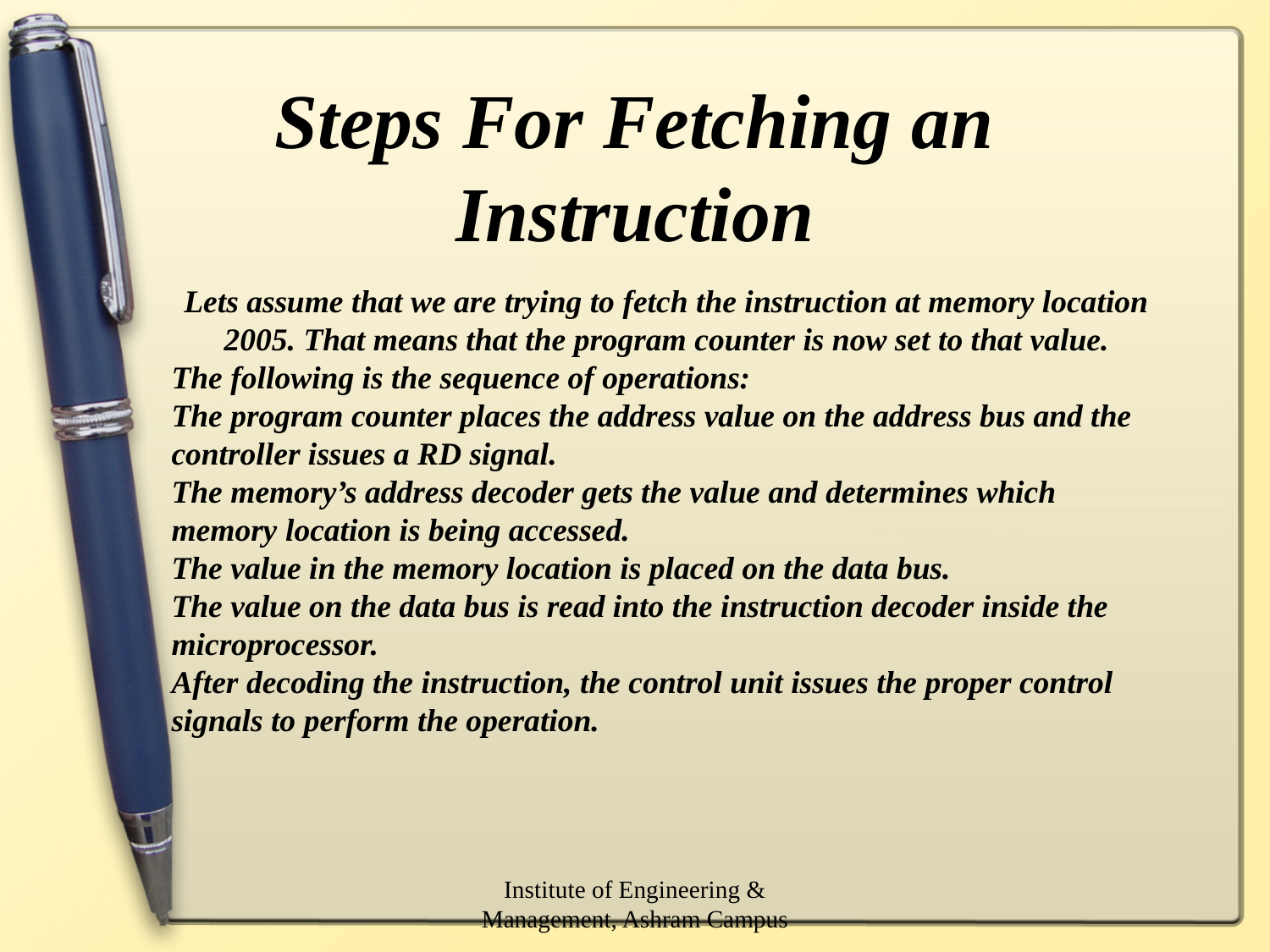

Steps For Fetching an Instruction
Lets assume that we are trying to fetch the instruction at memory location 2005. That means that the program counter is now set to that value.
The following is the sequence of operations:
The program counter places the address value on the address bus and the controller issues a RD signal.
The memory’s address decoder gets the value and determines which memory location is being accessed.
The value in the memory location is placed on the data bus.
The value on the data bus is read into the instruction decoder inside the microprocessor.
After decoding the instruction, the control unit issues the proper control signals to perform the operation.
Institute of Engineering & Management, Ashram Campus